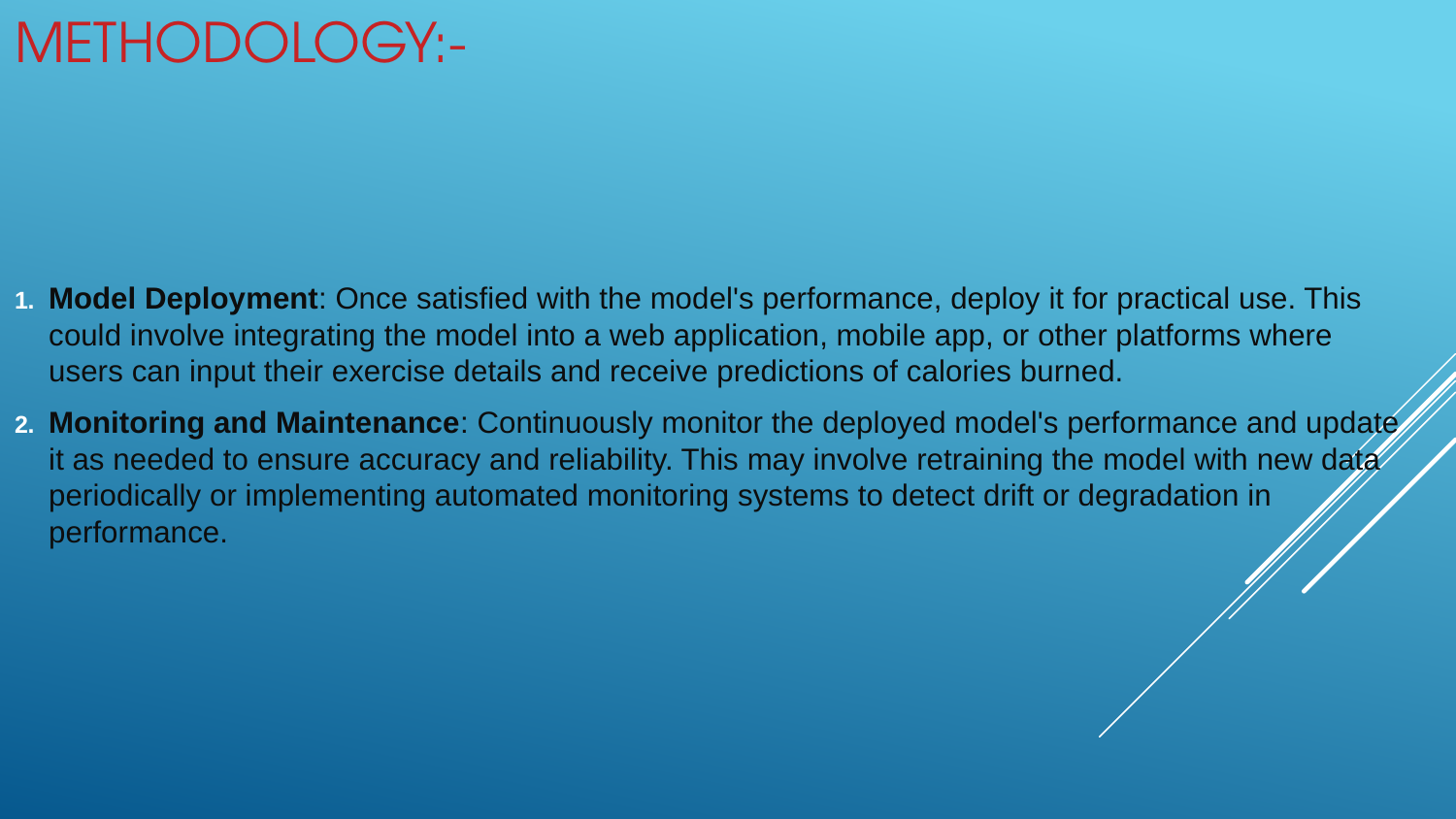

# METHODOLOGY:-
Model Deployment: Once satisfied with the model's performance, deploy it for practical use. This could involve integrating the model into a web application, mobile app, or other platforms where users can input their exercise details and receive predictions of calories burned.
Monitoring and Maintenance: Continuously monitor the deployed model's performance and update it as needed to ensure accuracy and reliability. This may involve retraining the model with new data periodically or implementing automated monitoring systems to detect drift or degradation in performance.